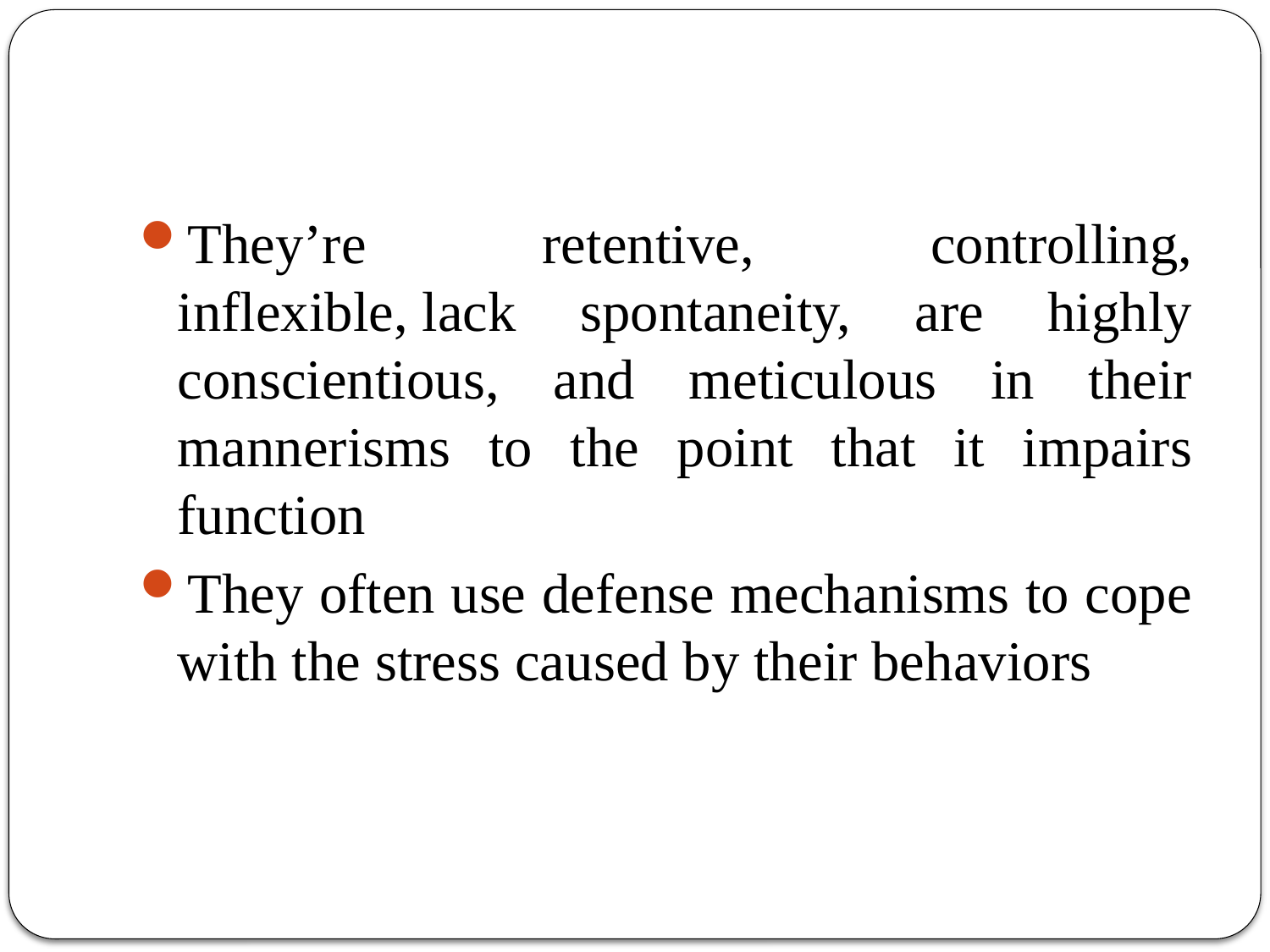

#
They’re retentive, controlling, inflexible, lack spontaneity, are highly conscientious, and meticulous in their mannerisms to the point that it impairs function
They often use defense mechanisms to cope with the stress caused by their behaviors